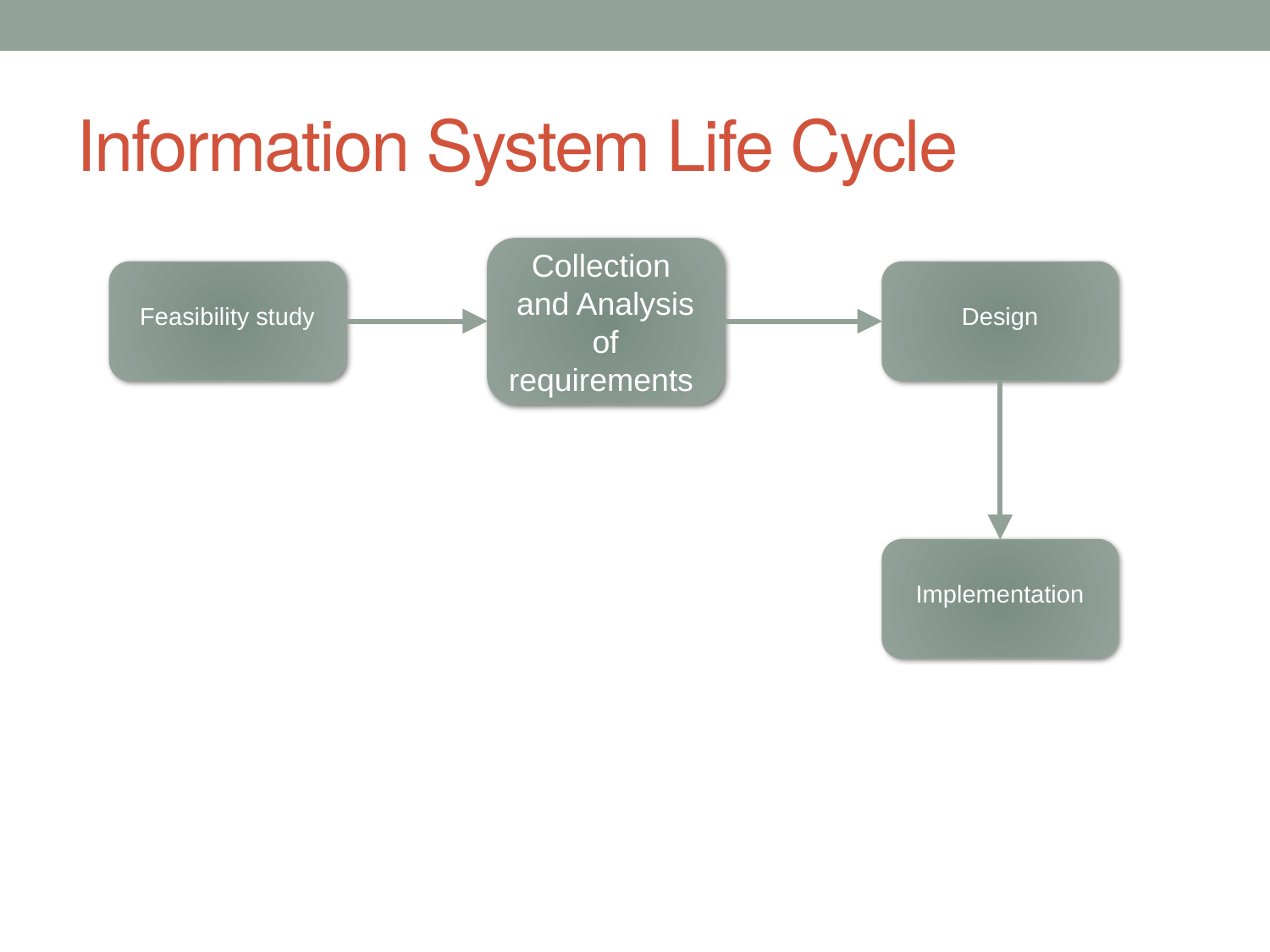

# Information System Life Cycle
Collection  and Analysis of requirements
Feasibility study
Design
Implementation